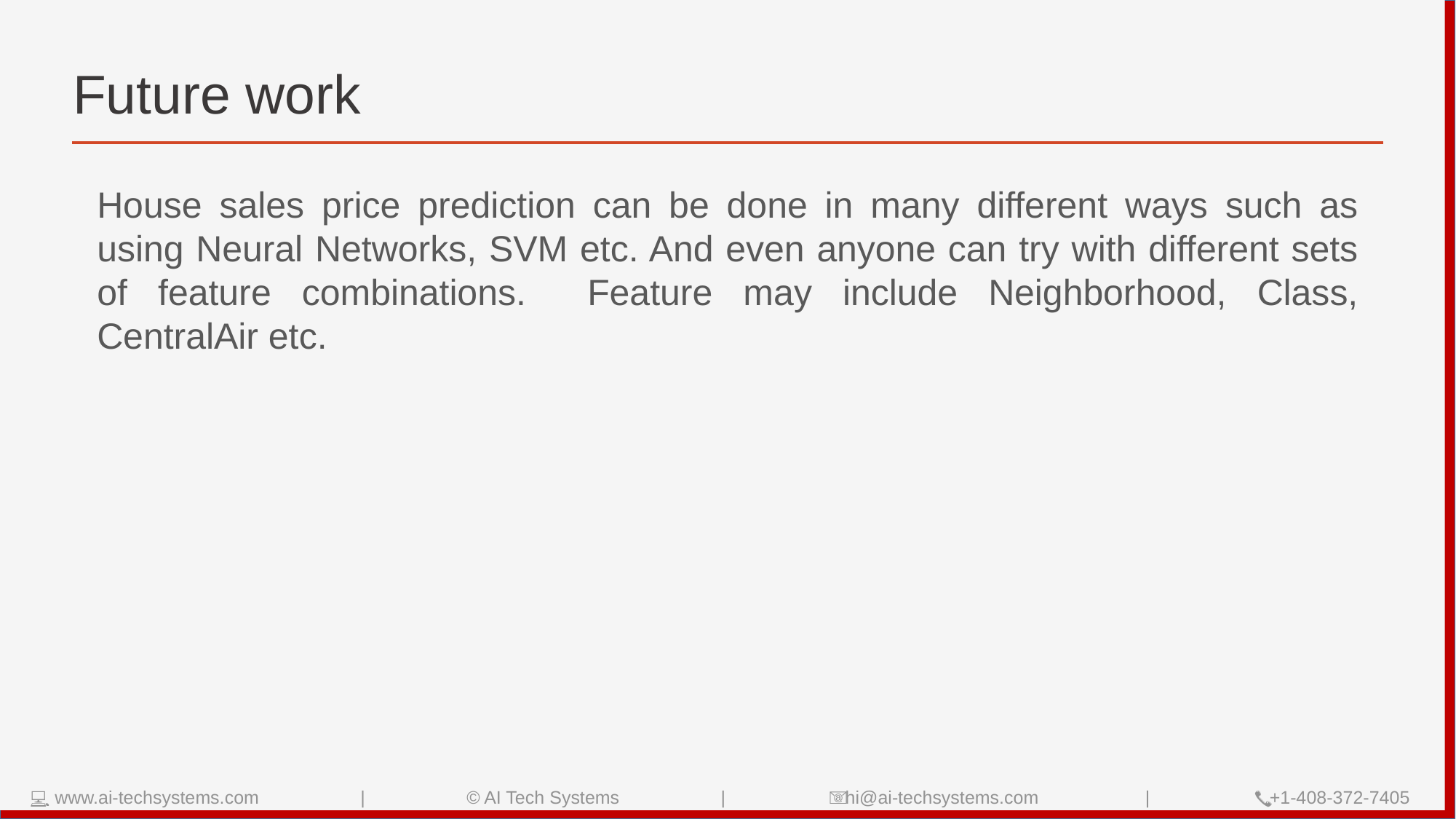

# Future work
House sales price prediction can be done in many different ways such as using Neural Networks, SVM etc. And even anyone can try with different sets of feature combinations.  Feature may include Neighborhood, Class, CentralAir etc.
💻 www.ai-techsystems.com                    |                    © AI Tech Systems                    |                    📧hi@ai-techsystems.com                     |                    📞+1-408-372-7405